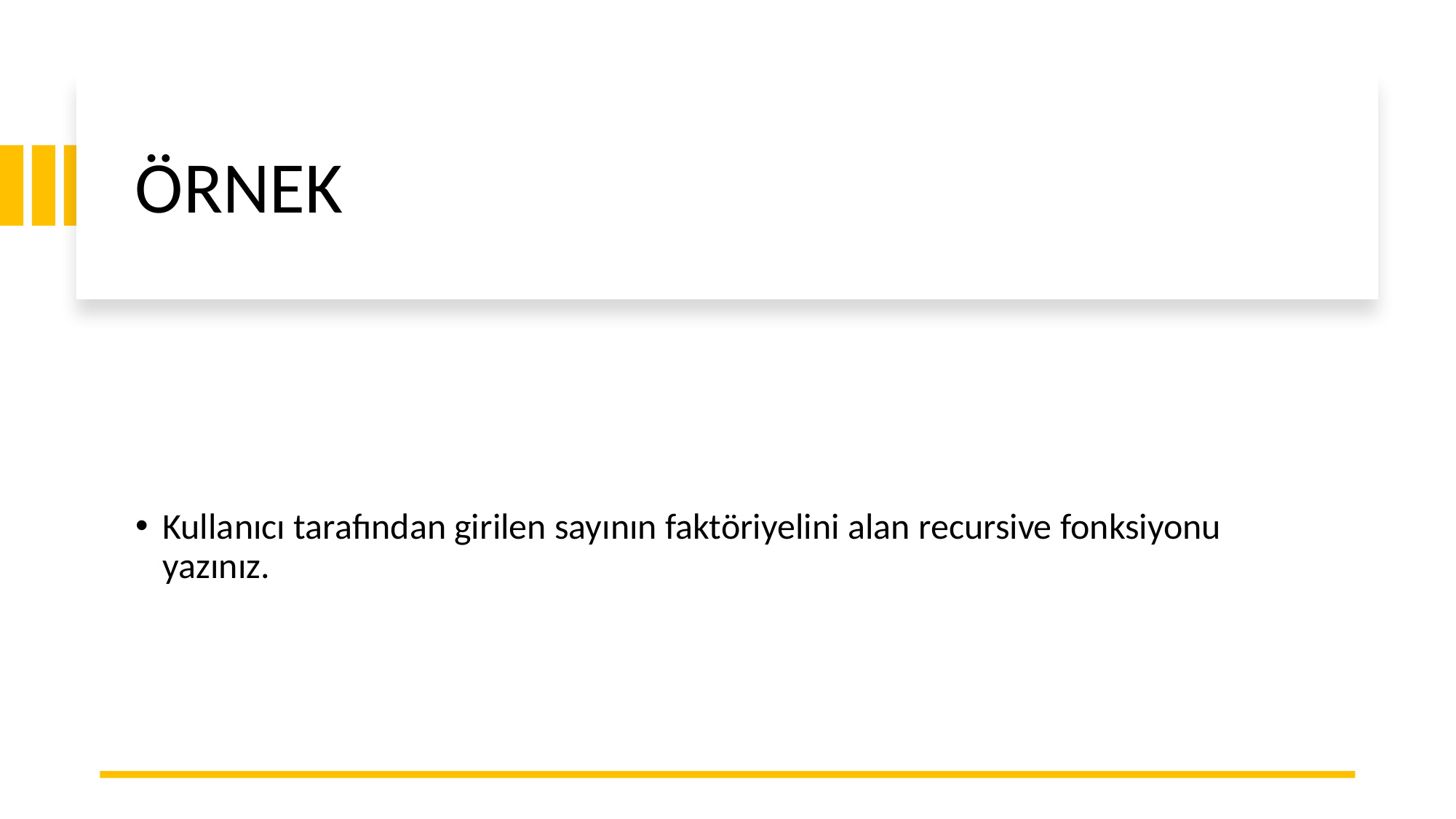

ÖRNEK

Kullanıcı tarafından girilen sayının faktöriyelini alan recursive fonksiyonu yazınız.